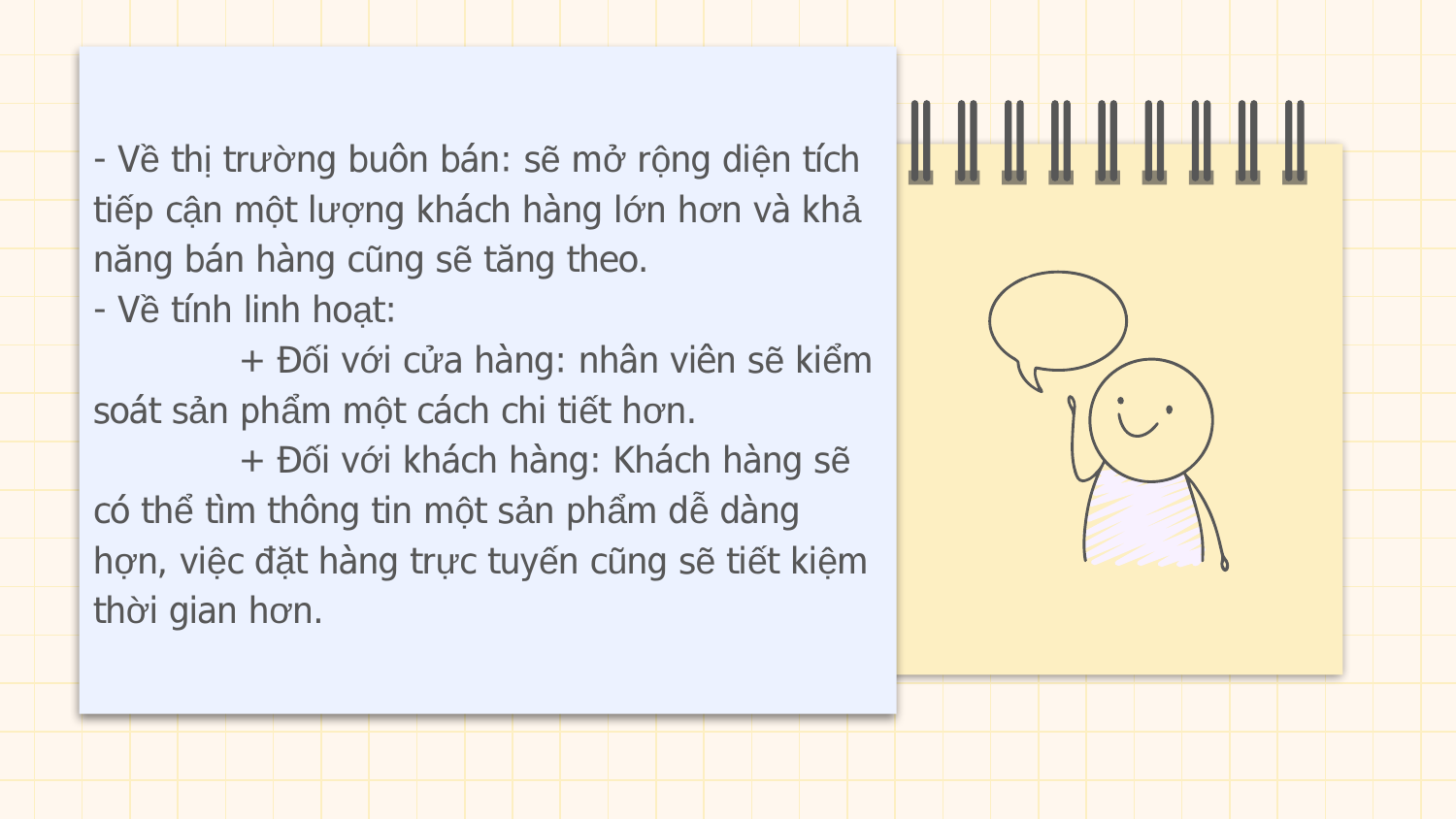

- Về thị trường buôn bán: sẽ mở rộng diện tích tiếp cận một lượng khách hàng lớn hơn và khả năng bán hàng cũng sẽ tăng theo.
- Về tính linh hoạt:
	+ Đối với cửa hàng: nhân viên sẽ kiểm soát sản phẩm một cách chi tiết hơn.
	+ Đối với khách hàng: Khách hàng sẽ có thể tìm thông tin một sản phẩm dễ dàng hợn, việc đặt hàng trực tuyến cũng sẽ tiết kiệm thời gian hơn.